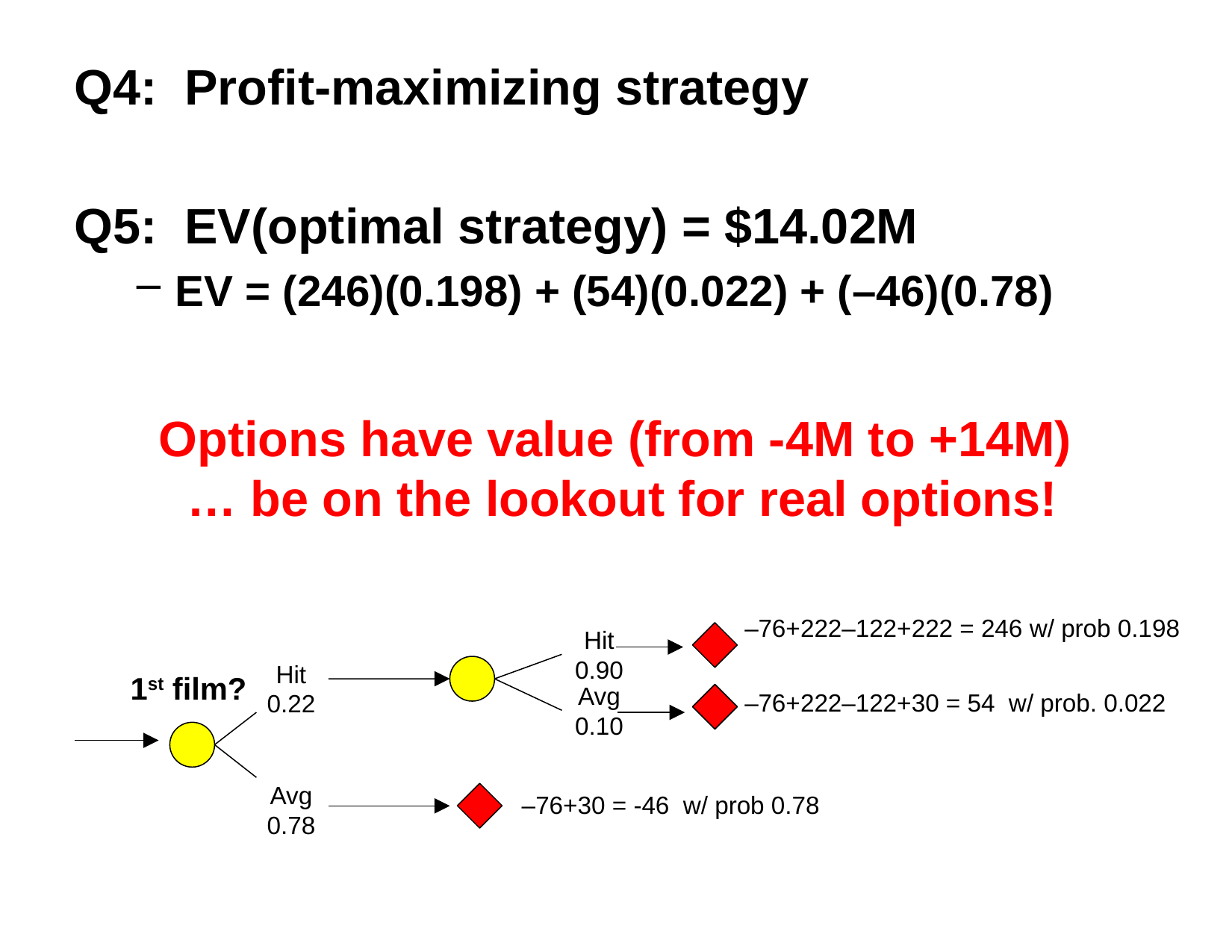

Q4:  Profit-maximizing strategy

Q5:  EV(optimal strategy) = $14.02M
EV = (246)(0.198) + (54)(0.022) + (–46)(0.78)
Options have value (from -4M to +14M)
… be on the lookout for real options!
–76+222–122+222 = 246 w/ prob 0.198
Hit
0.90

Hit
0.22

1st film?
Avg
0.10
–76+222–122+30 = 54  w/ prob. 0.022

Avg
0.78

–76+30 = -46  w/ prob 0.78
6
#